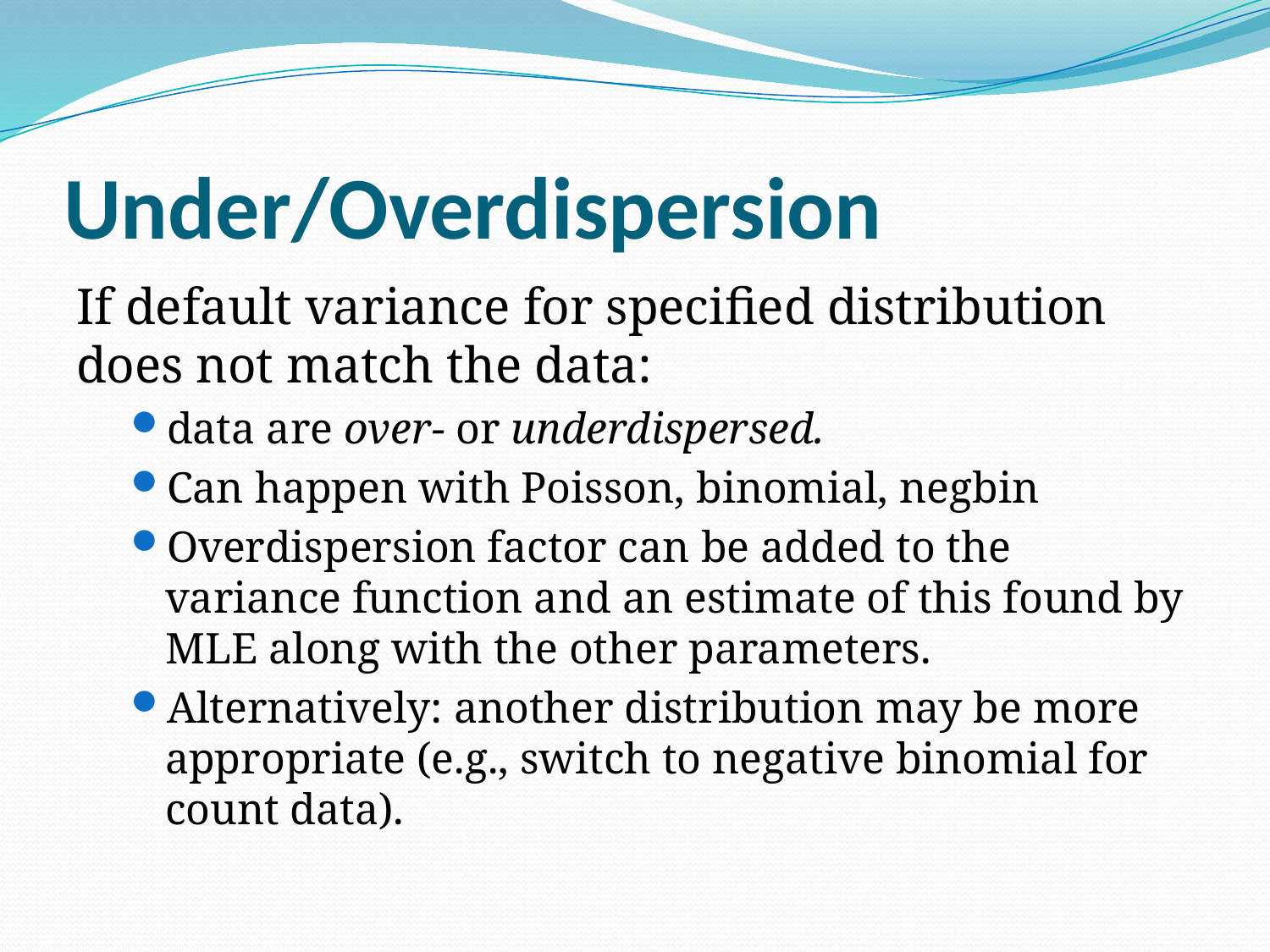

# Under/Overdispersion
If default variance for specified distribution does not match the data:
data are over- or underdispersed.
Can happen with Poisson, binomial, negbin
Overdispersion factor can be added to the variance function and an estimate of this found by MLE along with the other parameters.
Alternatively: another distribution may be more appropriate (e.g., switch to negative binomial for count data).